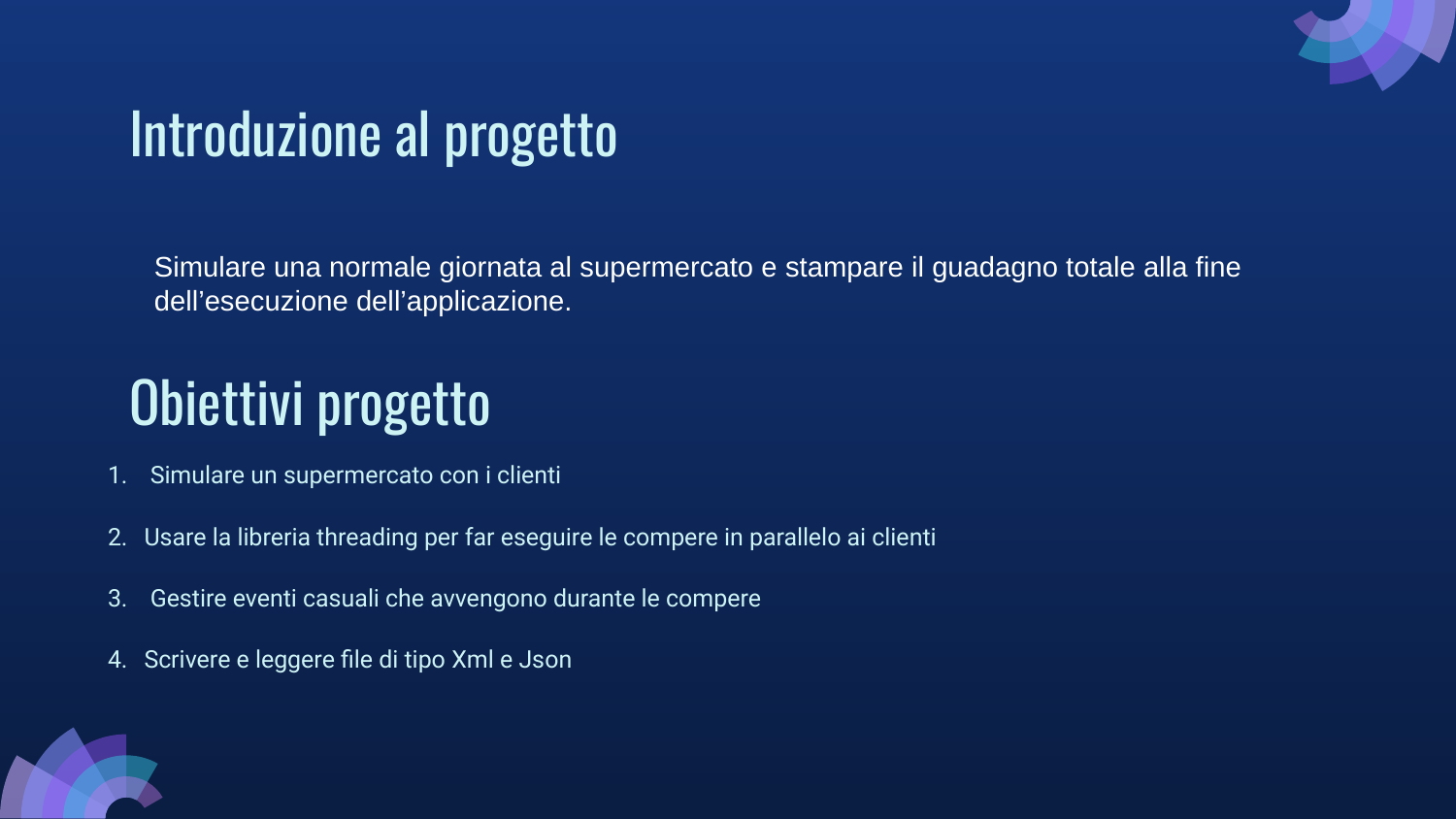

# Introduzione al progetto

Simulare una normale giornata al supermercato e stampare il guadagno totale alla fine dell’esecuzione dell’applicazione.
Obiettivi progetto

 Simulare un supermercato con i clienti
Usare la libreria threading per far eseguire le compere in parallelo ai clienti
 Gestire eventi casuali che avvengono durante le compere
Scrivere e leggere file di tipo Xml e Json